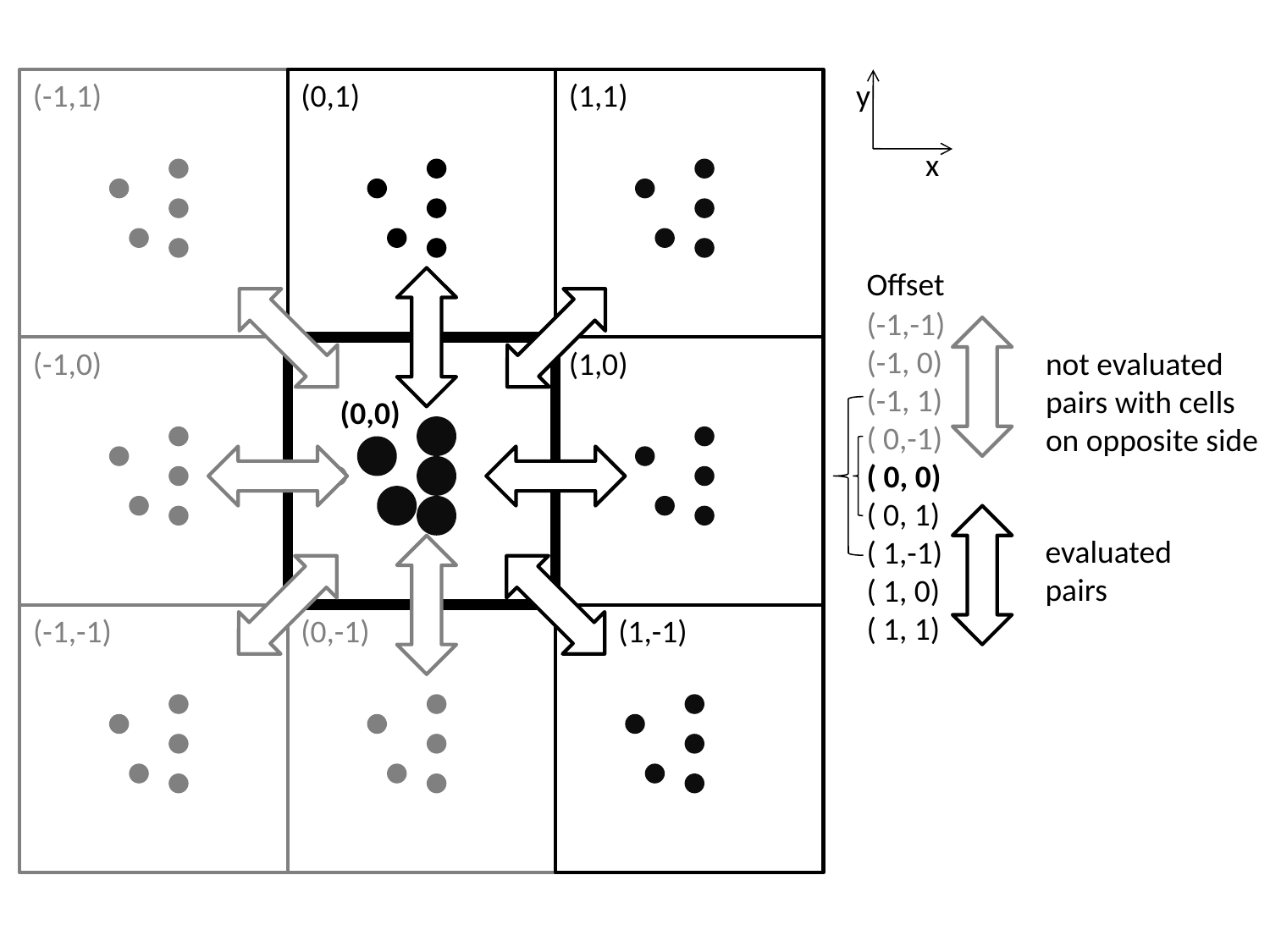

(-1,1)

(0,1)

(1,1)
y
x

Offset

(-1,-1)
(-1, 0)
(-1, 1)
( 0,-1)
( 0, 0)
( 0, 1)
( 1,-1)
( 1, 0)
( 1, 1)

(-1,0)

(1,0)
not evaluated
pairs with cells
on opposite side
(0,0)

evaluated
pairs

(-1,-1)

(0,-1)

(1,-1)